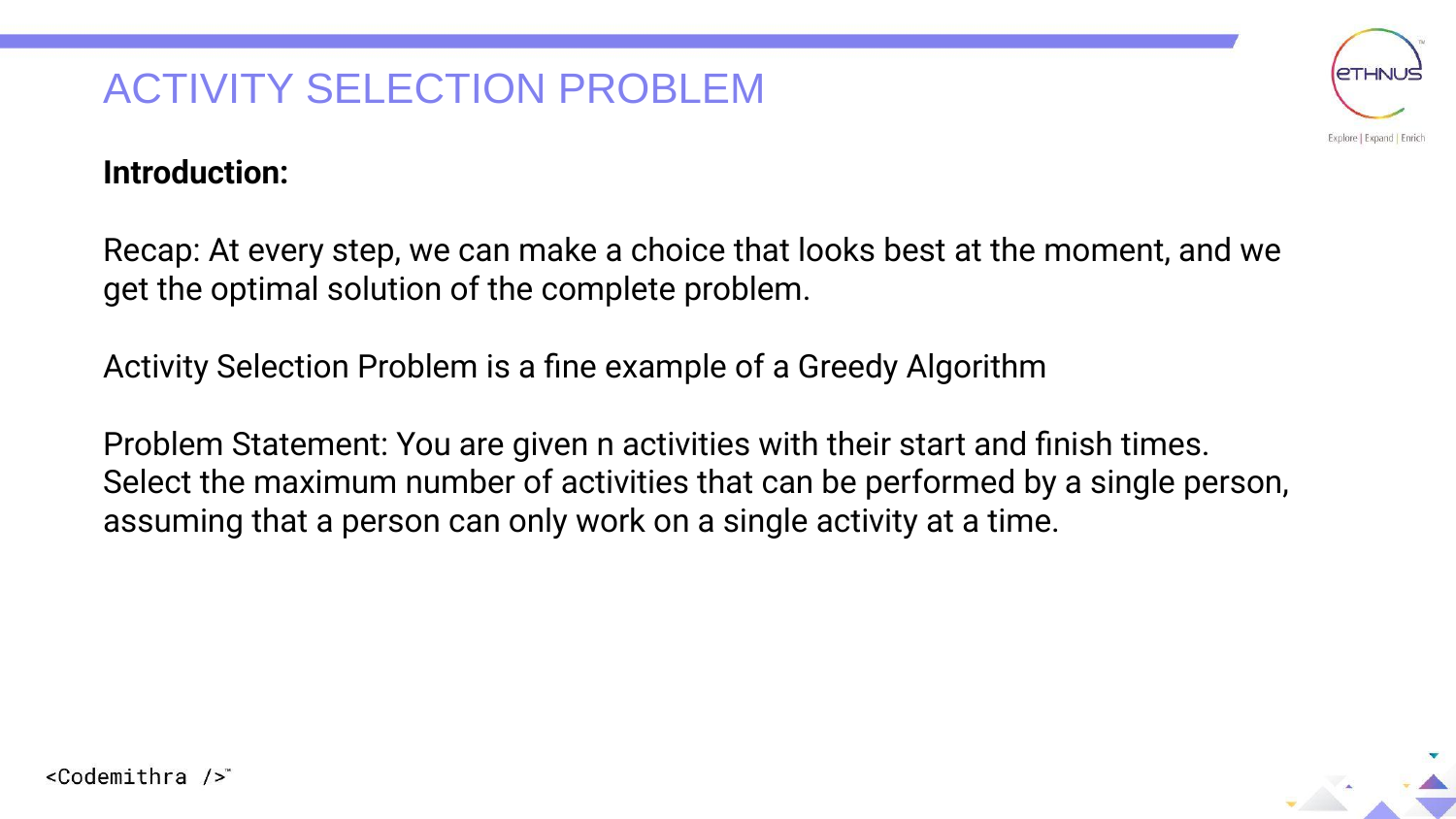

ACTIVITY SELECTION PROBLEM
Introduction:

Recap: At every step, we can make a choice that looks best at the moment, and we get the optimal solution of the complete problem.

Activity Selection Problem is a fine example of a Greedy Algorithm

Problem Statement: You are given n activities with their start and finish times. Select the maximum number of activities that can be performed by a single person, assuming that a person can only work on a single activity at a time.